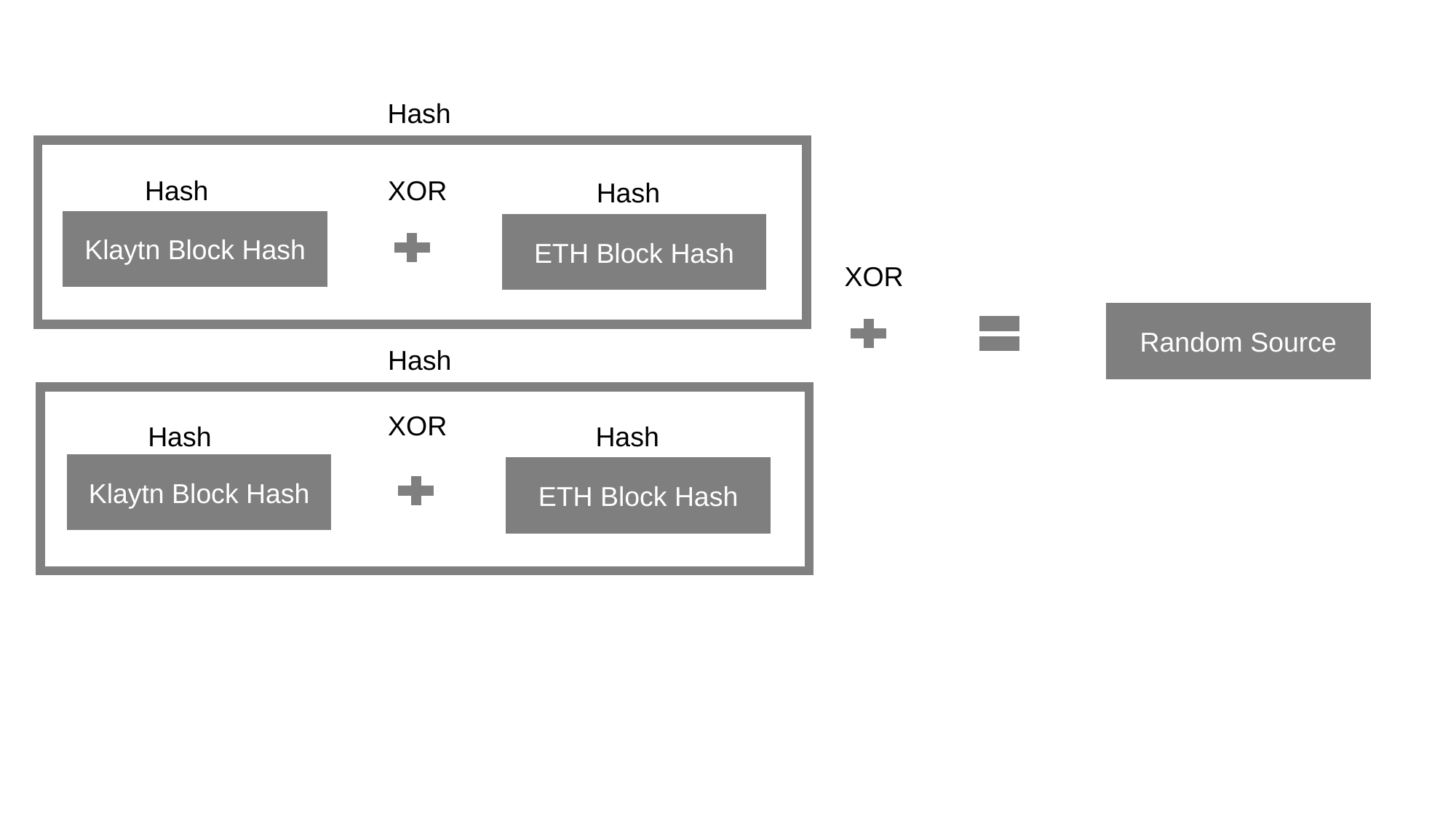

Hash

Hash
XOR
Hash
Klaytn Block Hash
ETH Block Hash

XOR
Random Source

Hash

XOR
Hash
Hash
Klaytn Block Hash
ETH Block Hash